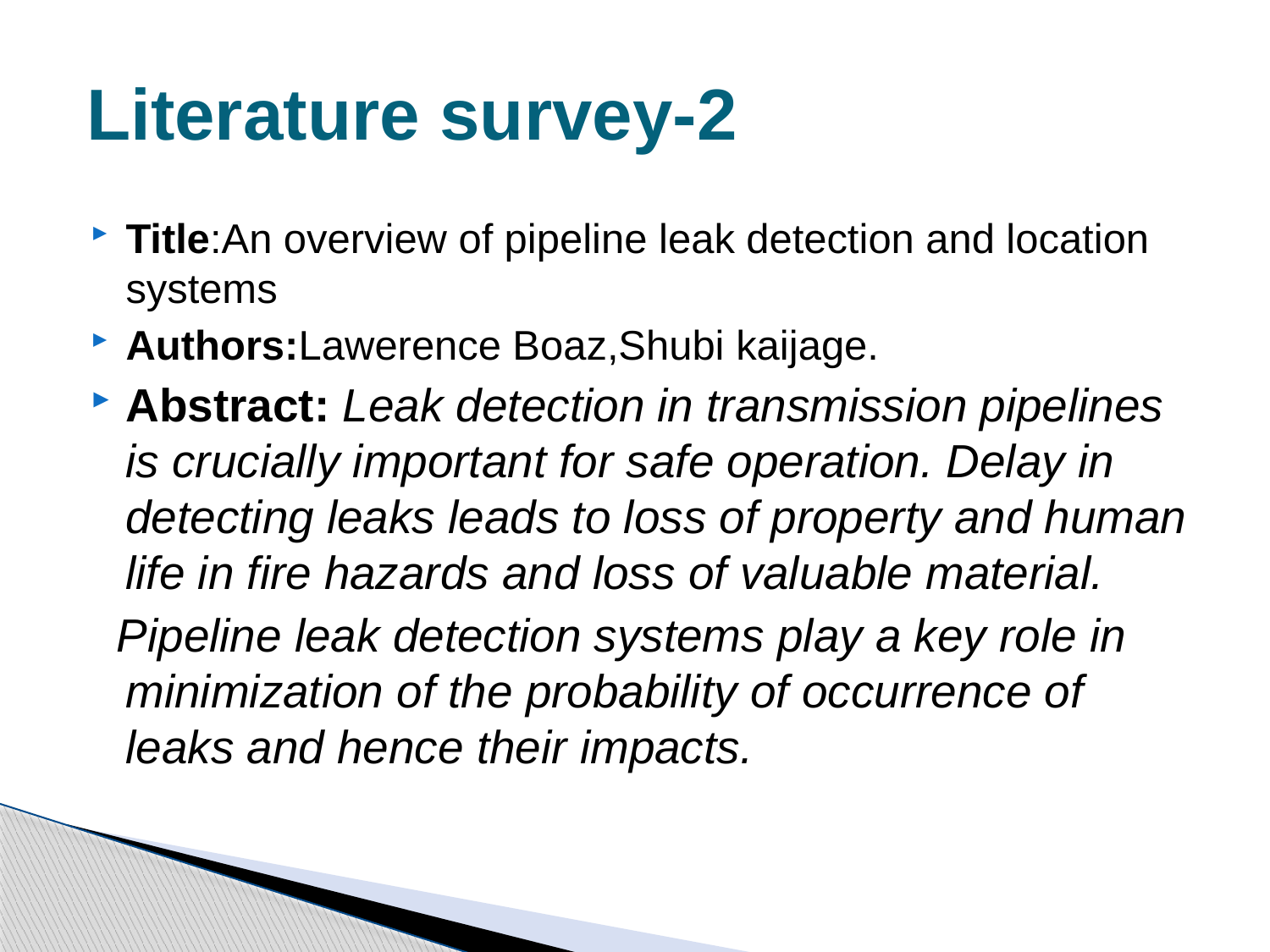

# Literature survey-2
Title:An overview of pipeline leak detection and location systems
Authors:Lawerence Boaz,Shubi kaijage.
Abstract: Leak detection in transmission pipelines is crucially important for safe operation. Delay in detecting leaks leads to loss of property and human life in fire hazards and loss of valuable material.
  Pipeline leak detection systems play a key role in minimization of the probability of occurrence of leaks and hence their impacts.